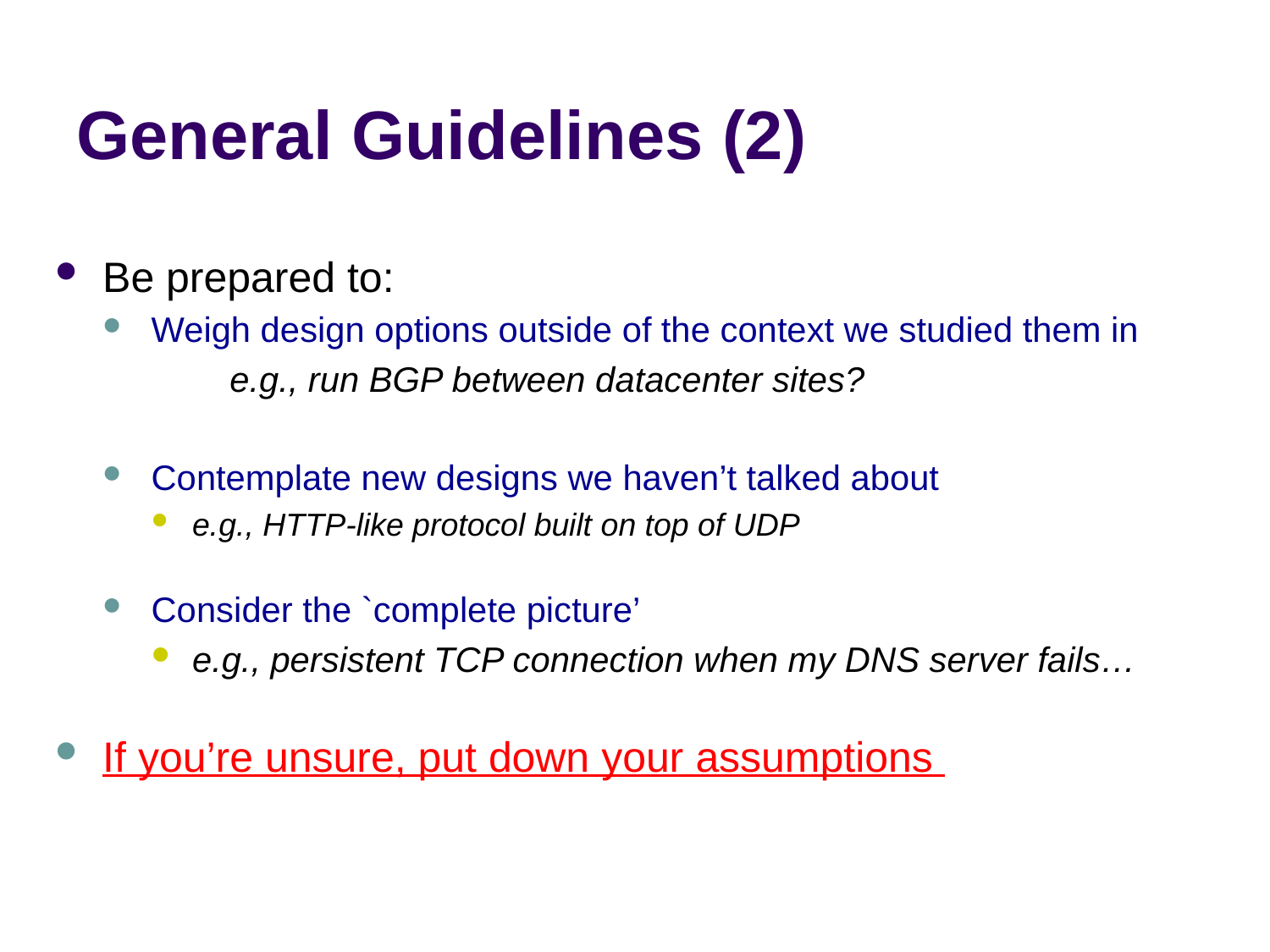

# General Guidelines (2)
Be prepared to:
Weigh design options outside of the context we studied them in
	e.g., run BGP between datacenter sites?

Contemplate new designs we haven’t talked about
e.g., HTTP-like protocol built on top of UDP
Consider the `complete picture’
e.g., persistent TCP connection when my DNS server fails…
If you’re unsure, put down your assumptions